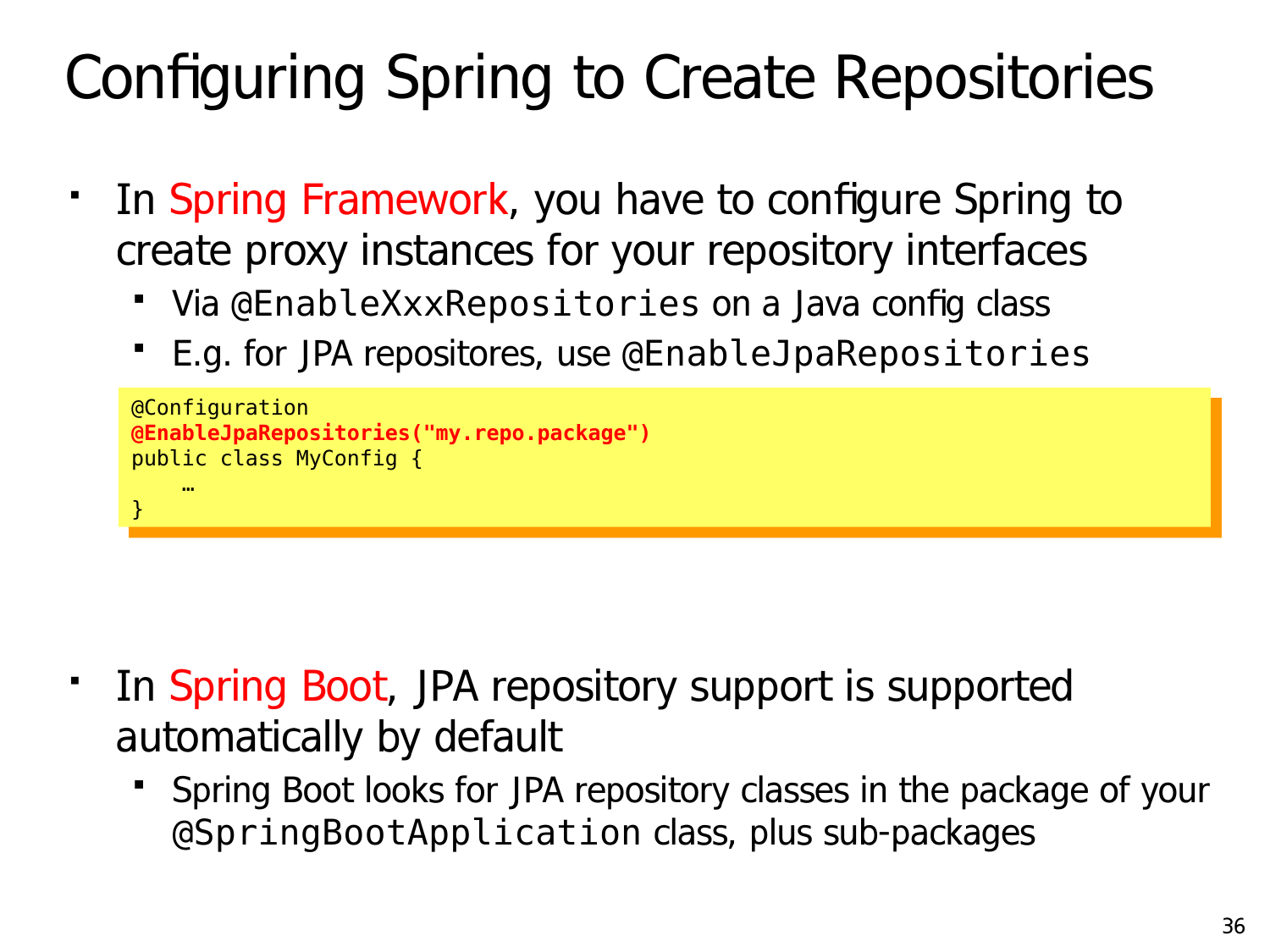

# Configuring Spring to Create Repositories
In Spring Framework, you have to configure Spring to create proxy instances for your repository interfaces
Via @EnableXxxRepositories on a Java config class
E.g. for JPA repositores, use @EnableJpaRepositories

In Spring Boot, JPA repository support is supported automatically by default
Spring Boot looks for JPA repository classes in the package of your @SpringBootApplication class, plus sub-packages
@Configuration
@EnableJpaRepositories("my.repo.package")
public class MyConfig {
    …
}
36